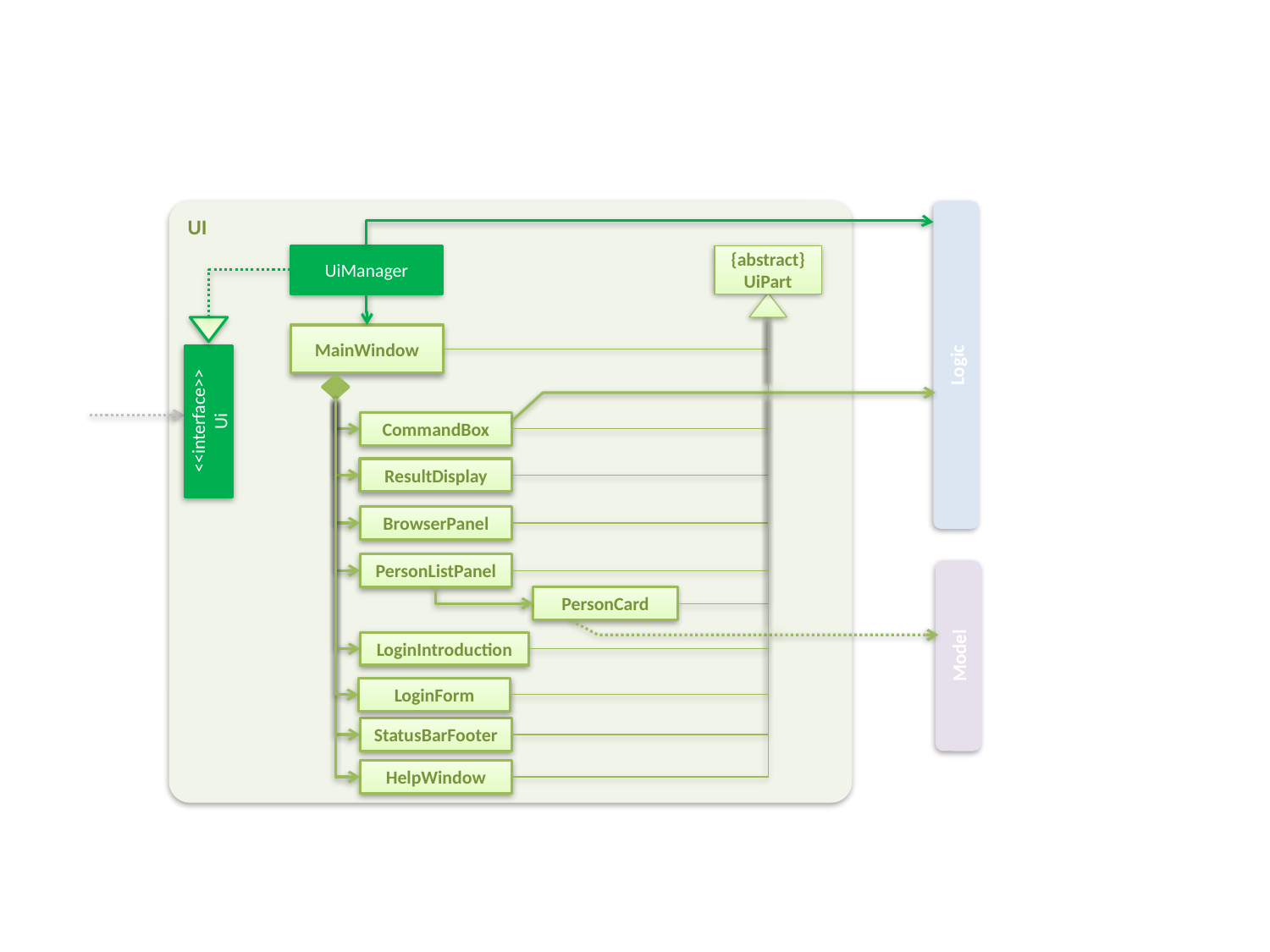

UI
UiManager
{abstract}
UiPart

MainWindow
Logic

<<interface>>
Ui
CommandBox
ResultDisplay
BrowserPanel
PersonListPanel
PersonCard

LoginIntroduction
Model
LoginForm
StatusBarFooter
HelpWindow